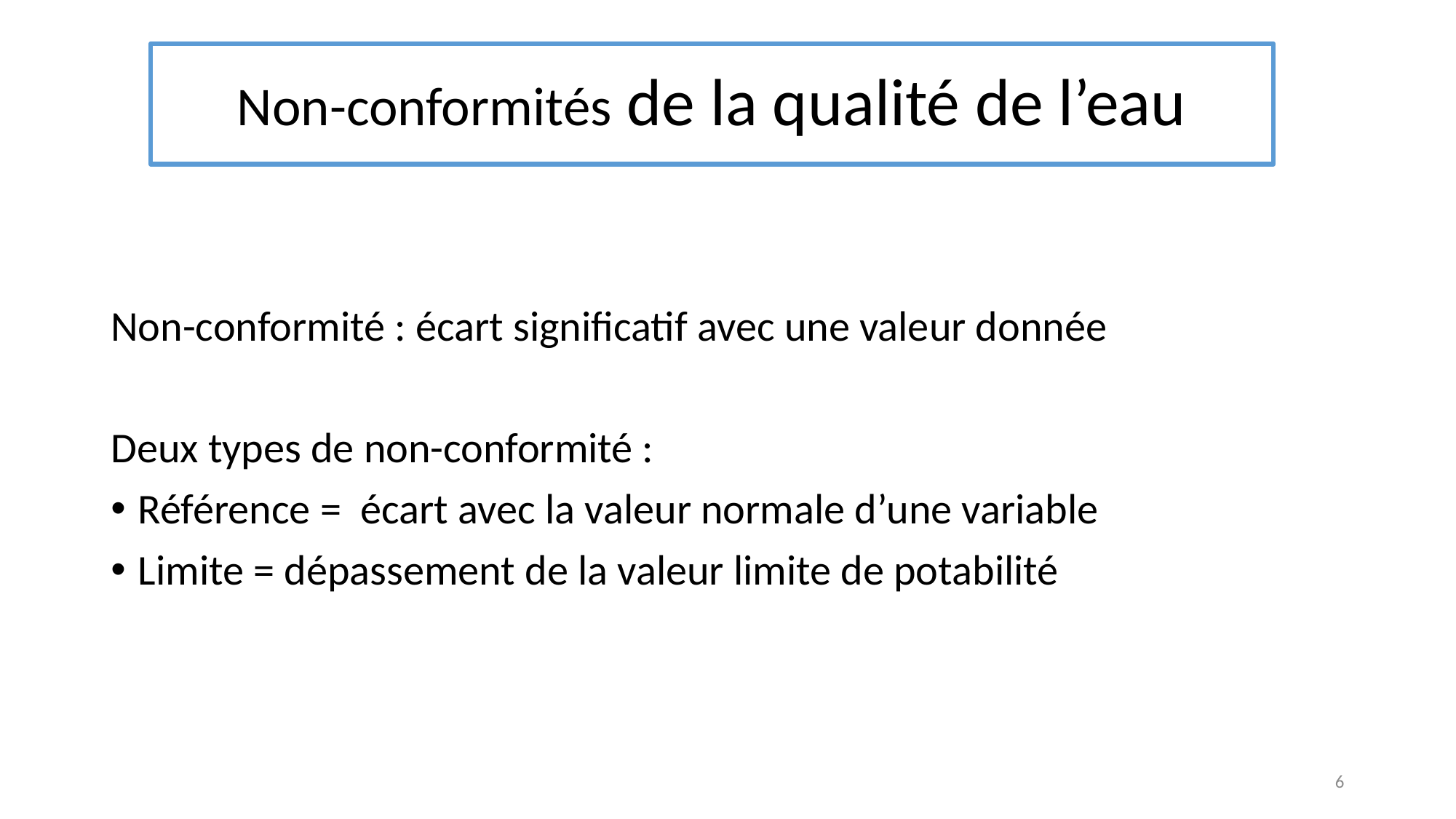

# Non-conformités de la qualité de l’eau
Non-conformité : écart significatif avec une valeur donnée

Deux types de non-conformité :
Référence =  écart avec la valeur normale d’une variable
Limite = dépassement de la valeur limite de potabilité
6